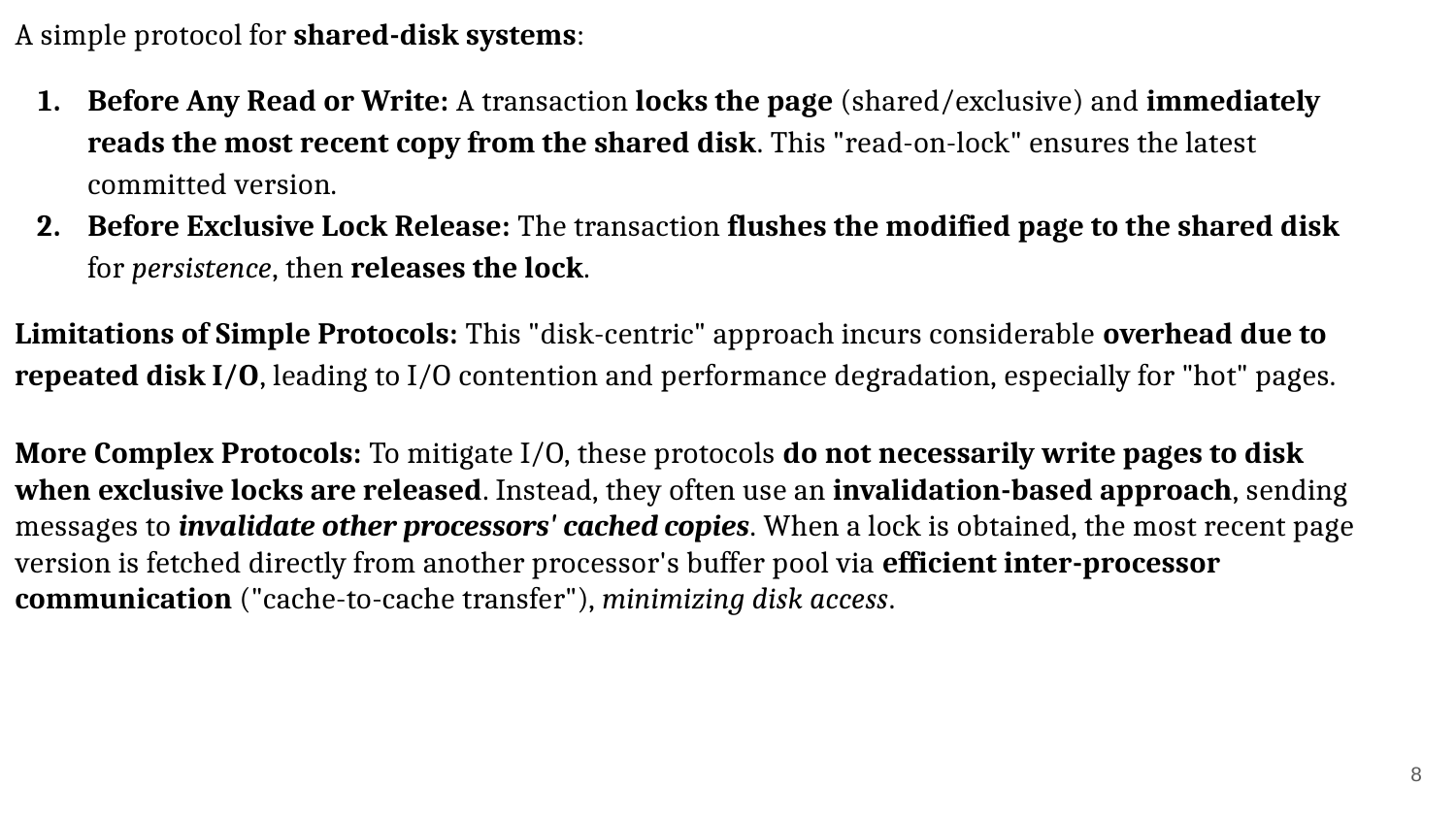

A simple protocol for shared-disk systems:
Before Any Read or Write: A transaction locks the page (shared/exclusive) and immediately reads the most recent copy from the shared disk. This "read-on-lock" ensures the latest committed version.
Before Exclusive Lock Release: The transaction flushes the modified page to the shared disk for persistence, then releases the lock.
Limitations of Simple Protocols: This "disk-centric" approach incurs considerable overhead due to repeated disk I/O, leading to I/O contention and performance degradation, especially for "hot" pages.

More Complex Protocols: To mitigate I/O, these protocols do not necessarily write pages to disk when exclusive locks are released. Instead, they often use an invalidation-based approach, sending messages to invalidate other processors' cached copies. When a lock is obtained, the most recent page version is fetched directly from another processor's buffer pool via efficient inter-processor communication ("cache-to-cache transfer"), minimizing disk access.
8